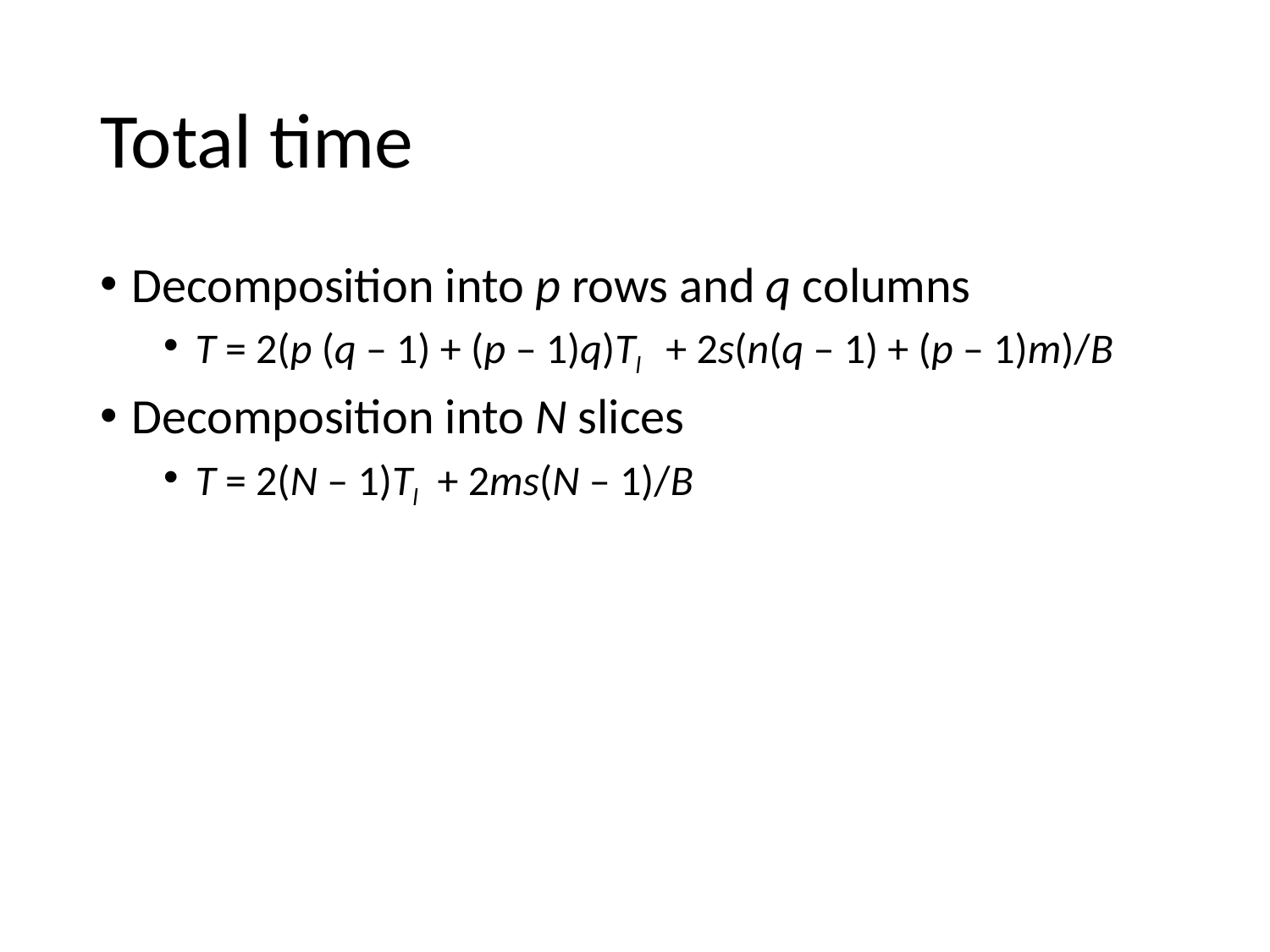

# Total time
Decomposition into p rows and q columns
T = 2(p (q – 1) + (p – 1)q)Tl   + 2s(n(q – 1) + (p – 1)m)/B
Decomposition into N slices
T = 2(N – 1)Tl  + 2ms(N – 1)/B